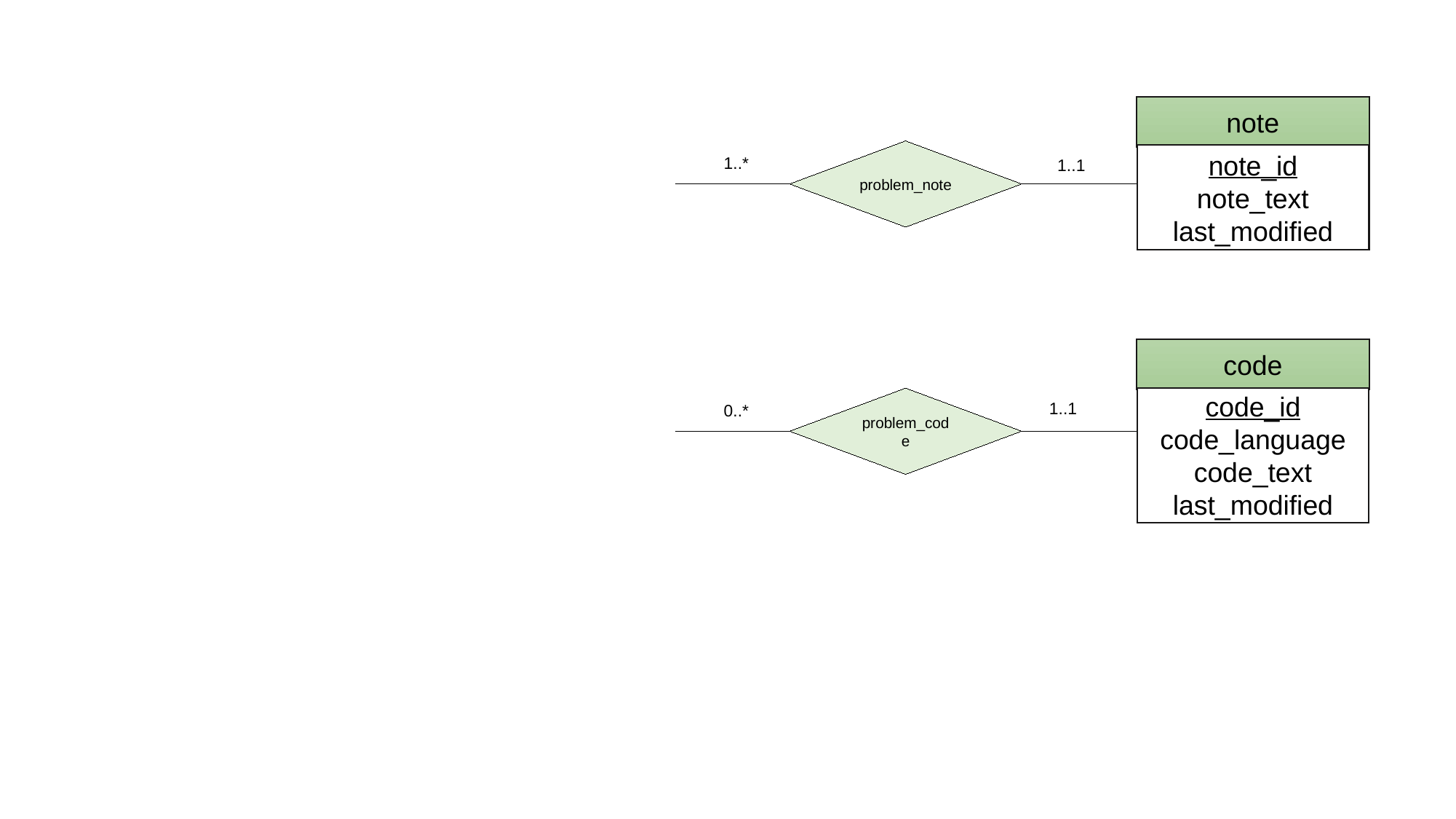

note
problem_note
note_id
note_text
last_modified
1..*
1..1
code
code_id
code_language
code_text
last_modified
problem_code
1..1
0..*